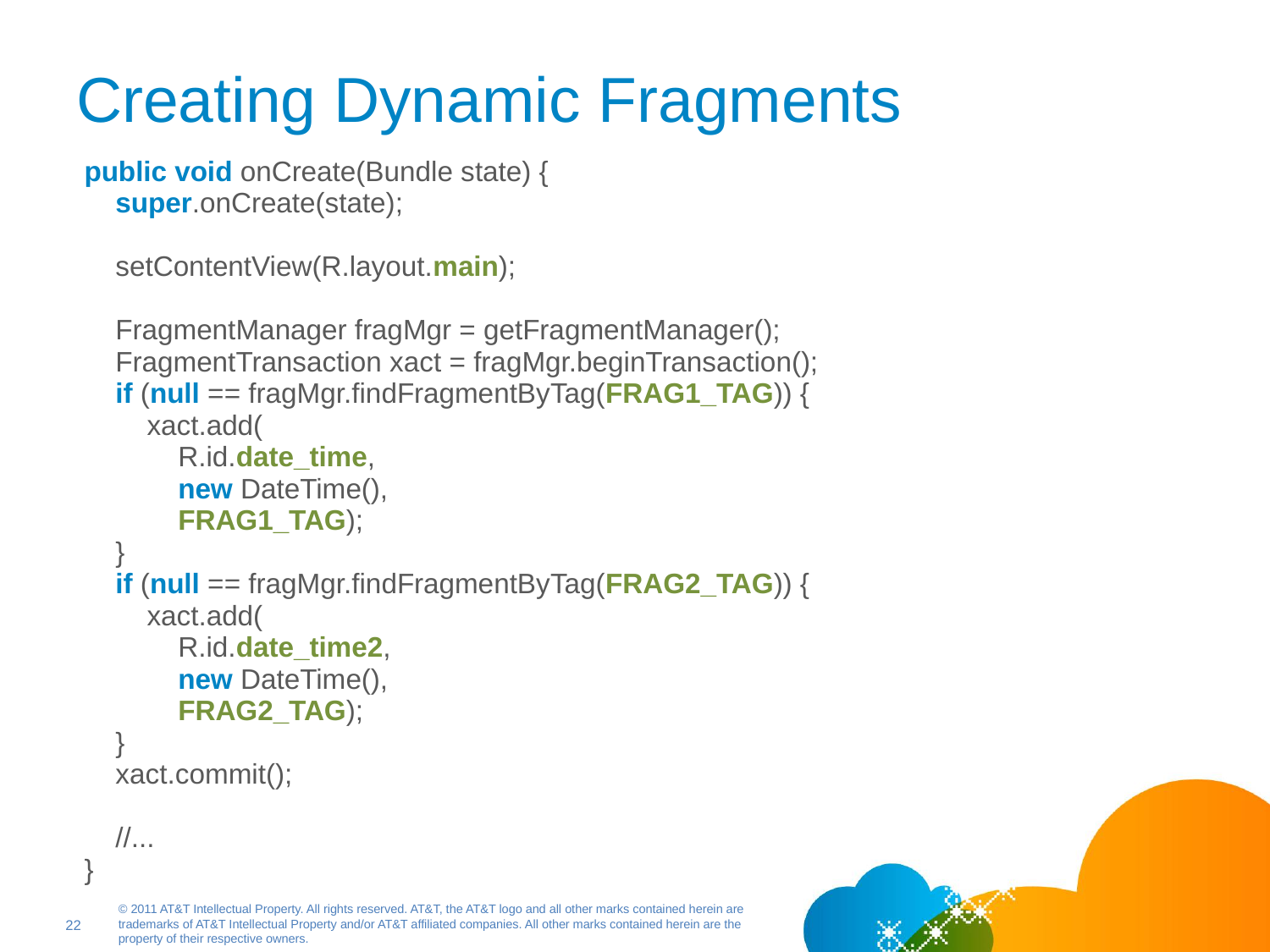

# Creating Dynamic Fragments
    public void onCreate(Bundle state) {
        super.onCreate(state);

        setContentView(R.layout.main);

        FragmentManager fragMgr = getFragmentManager();
        FragmentTransaction xact = fragMgr.beginTransaction();
        if (null == fragMgr.findFragmentByTag(FRAG1_TAG)) {
            xact.add(
                R.id.date_time,
                new DateTime(),
                FRAG1_TAG);
        }
        if (null == fragMgr.findFragmentByTag(FRAG2_TAG)) {
            xact.add(
                R.id.date_time2,
                new DateTime(),
                FRAG2_TAG);
        }
        xact.commit();

        //...
    }
22